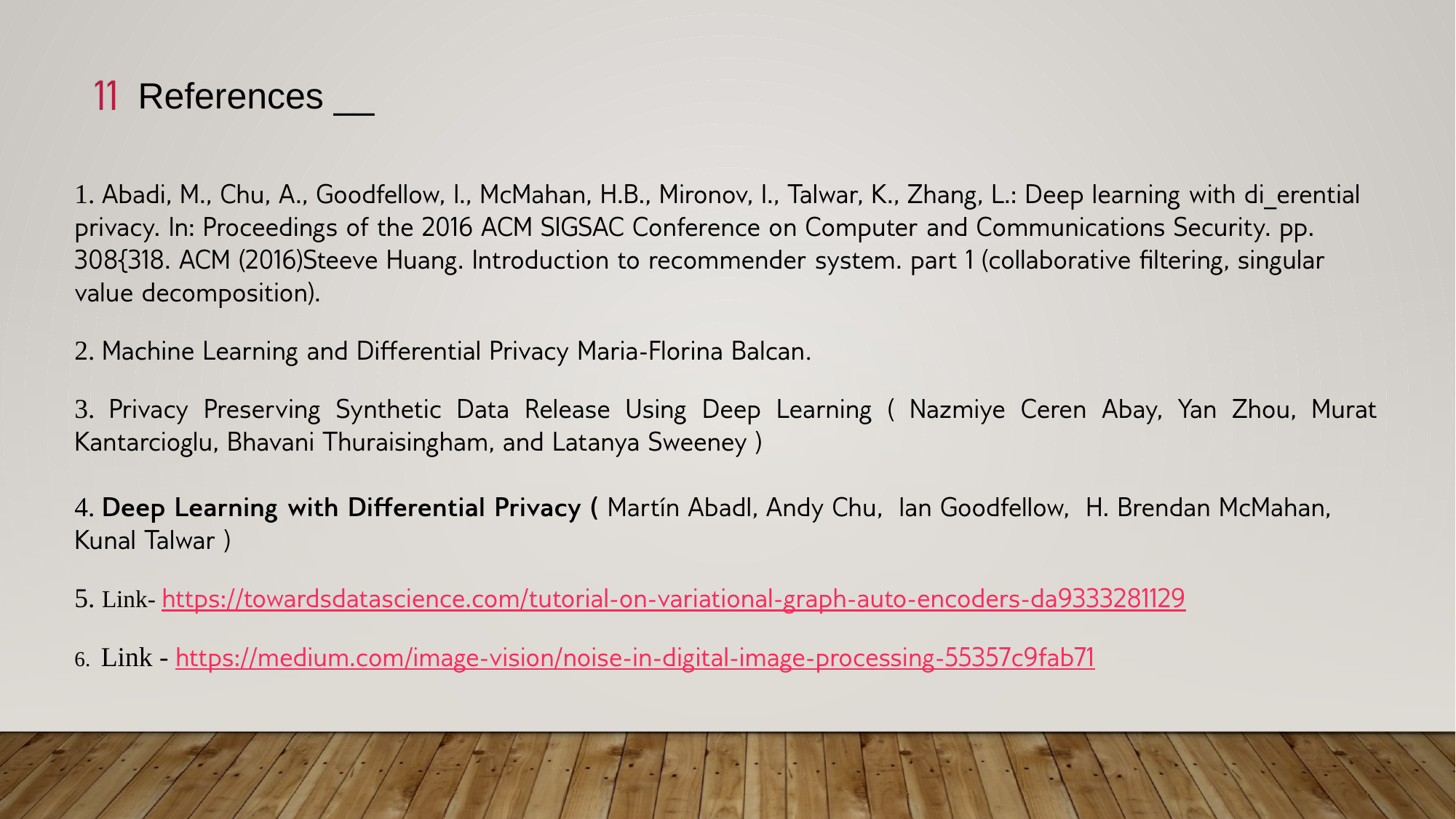

11
References __
1. Abadi, M., Chu, A., Goodfellow, I., McMahan, H.B., Mironov, I., Talwar, K., Zhang, L.: Deep learning with di_erential privacy. In: Proceedings of the 2016 ACM SIGSAC Conference on Computer and Communications Security. pp. 308{318. ACM (2016)Steeve Huang. Introduction to recommender system. part 1 (collaborative filtering, singular value decomposition).
2. Machine Learning and Differential Privacy Maria-Florina Balcan.
3. Privacy Preserving Synthetic Data Release Using Deep Learning ( Nazmiye Ceren Abay, Yan Zhou, Murat Kantarcioglu, Bhavani Thuraisingham, and Latanya Sweeney )

4. Deep Learning with Differential Privacy ( Martín AbadI, Andy Chu,  Ian Goodfellow,  H. Brendan McMahan,  Kunal Talwar )
5. Link- https://towardsdatascience.com/tutorial-on-variational-graph-auto-encoders-da9333281129
6.  Link - https://medium.com/image-vision/noise-in-digital-image-processing-55357c9fab71